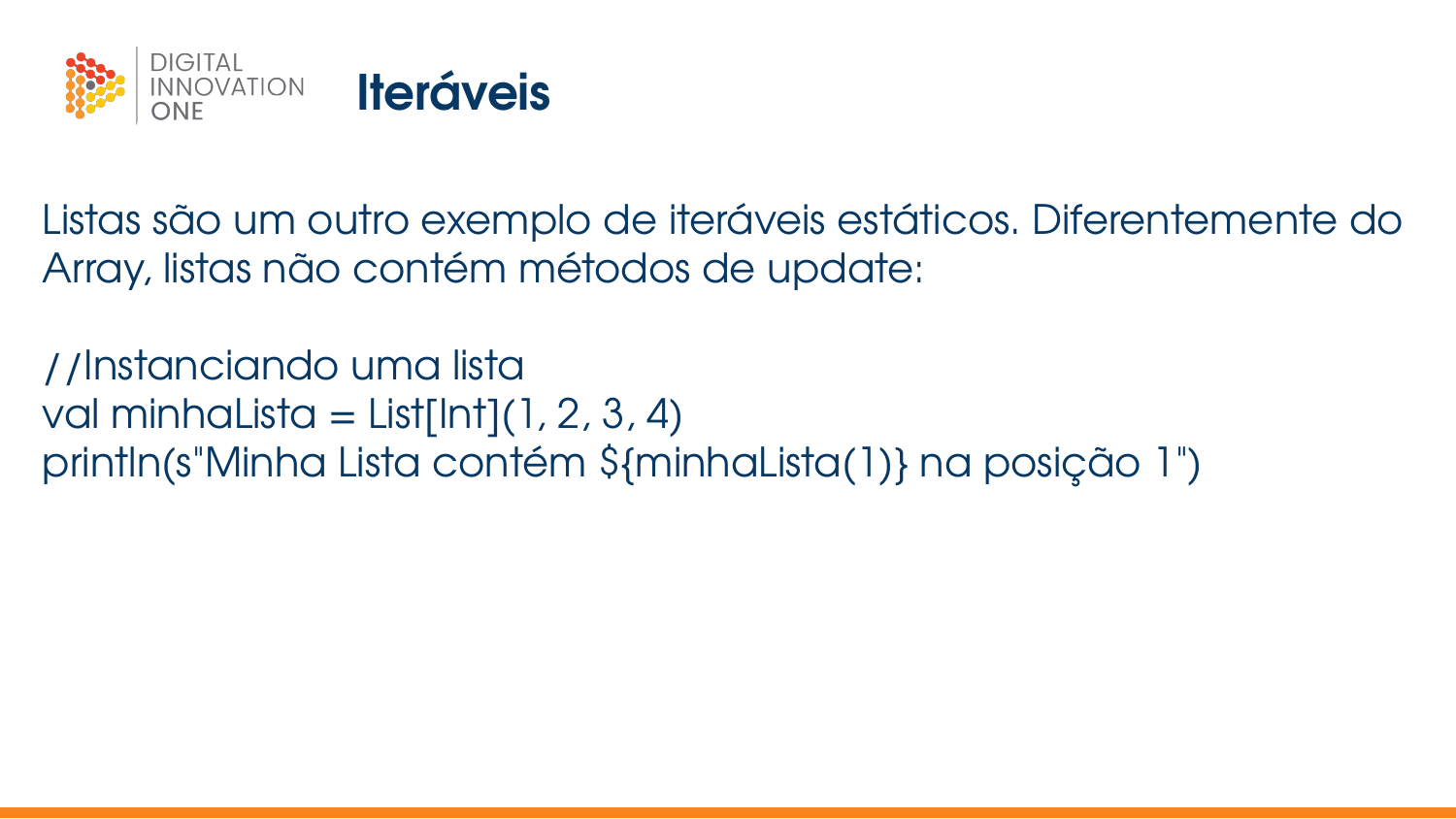

# Iteráveis
Listas são um outro exemplo de iteráveis estáticos. Diferentemente do Array, listas não contém métodos de update:

//Instanciando uma lista
val minhaLista = List[Int](1, 2, 3, 4)
println(s"Minha Lista contém ${minhaLista(1)} na posição 1")